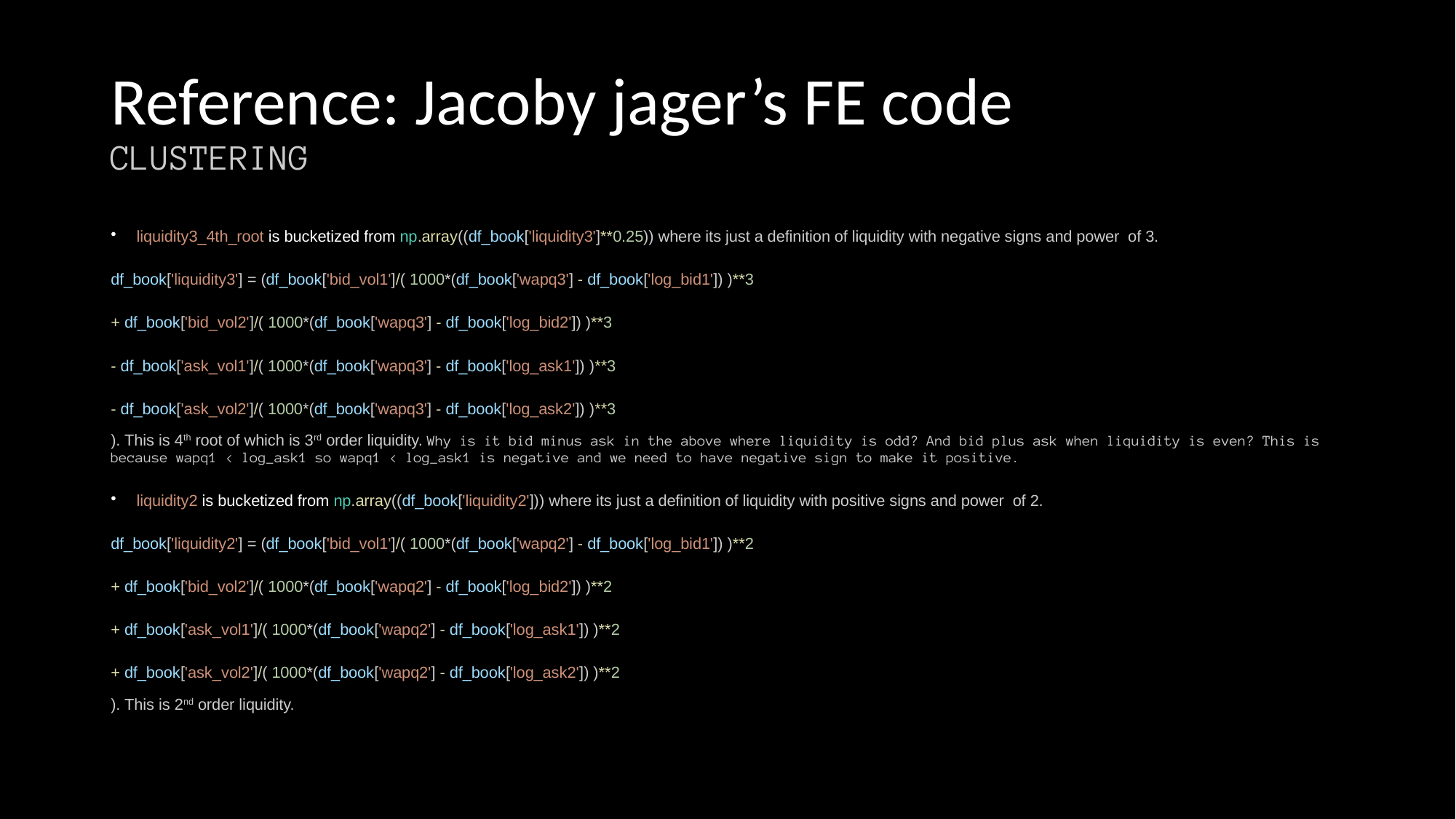

# Reference: Jacoby jager’s FE code CLUSTERING
liquidity3_4th_root is bucketized from np.array((df_book['liquidity3']**0.25)) where its just a definition of liquidity with negative signs and power  of 3.
df_book['liquidity3'] = (df_book['bid_vol1']/( 1000*(df_book['wapq3'] - df_book['log_bid1']) )**3
+ df_book['bid_vol2']/( 1000*(df_book['wapq3'] - df_book['log_bid2']) )**3
- df_book['ask_vol1']/( 1000*(df_book['wapq3'] - df_book['log_ask1']) )**3
- df_book['ask_vol2']/( 1000*(df_book['wapq3'] - df_book['log_ask2']) )**3
). This is 4th root of which is 3rd order liquidity. Why is it bid minus ask in the above where liquidity is odd? And bid plus ask when liquidity is even? This is because wapq1 < log_ask1 so wapq1 < log_ask1 is negative and we need to have negative sign to make it positive.
liquidity2 is bucketized from np.array((df_book['liquidity2'])) where its just a definition of liquidity with positive signs and power  of 2.
df_book['liquidity2'] = (df_book['bid_vol1']/( 1000*(df_book['wapq2'] - df_book['log_bid1']) )**2
+ df_book['bid_vol2']/( 1000*(df_book['wapq2'] - df_book['log_bid2']) )**2
+ df_book['ask_vol1']/( 1000*(df_book['wapq2'] - df_book['log_ask1']) )**2
+ df_book['ask_vol2']/( 1000*(df_book['wapq2'] - df_book['log_ask2']) )**2
). This is 2nd order liquidity.